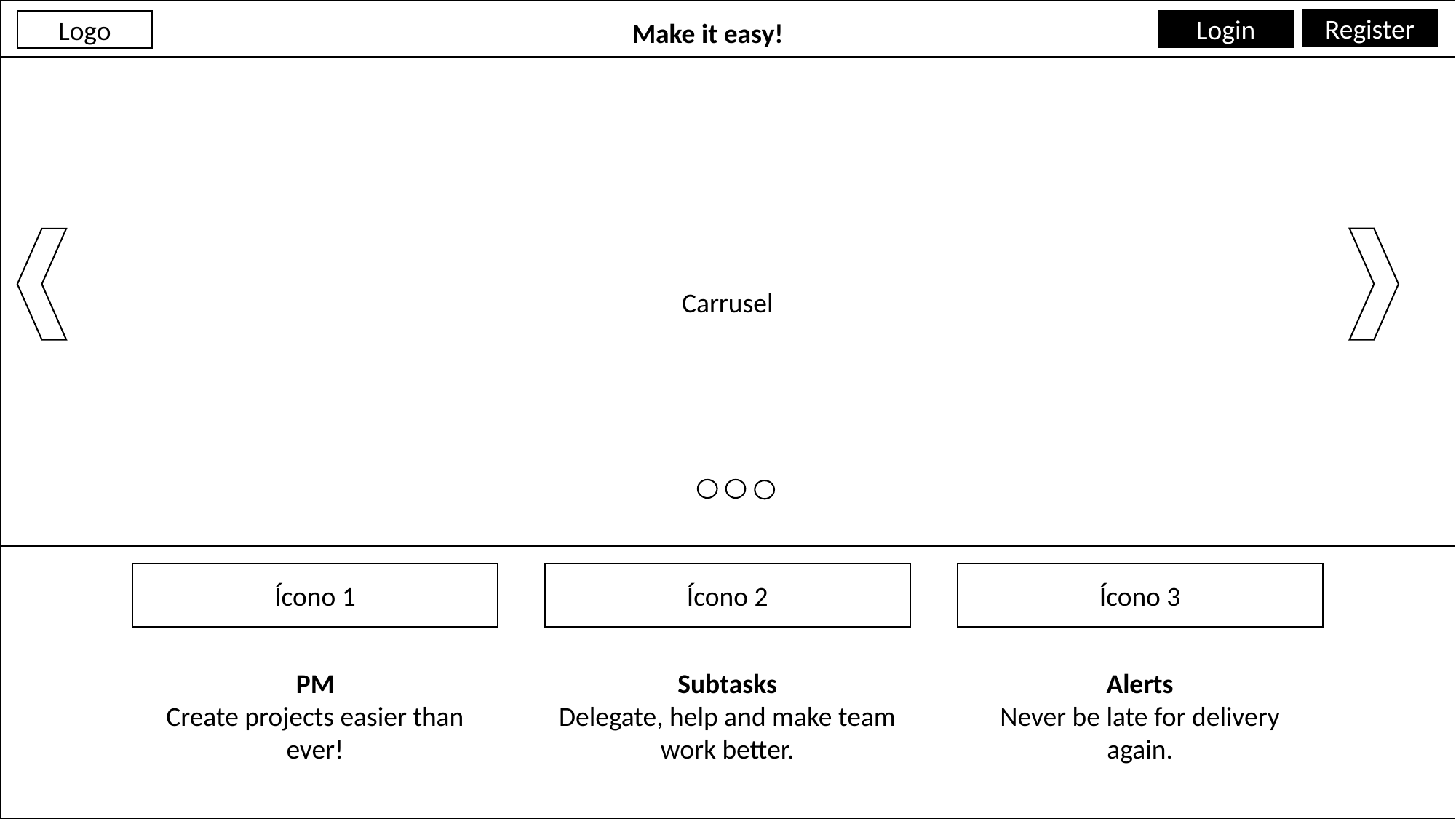

Register
Make it easy!
Login
Logo
Carrusel

Ícono 2
Ícono 3
Ícono 1
Alerts
Never be late for delivery again.
PM
Create projects easier than ever!
Subtasks
Delegate, help and make team work better.